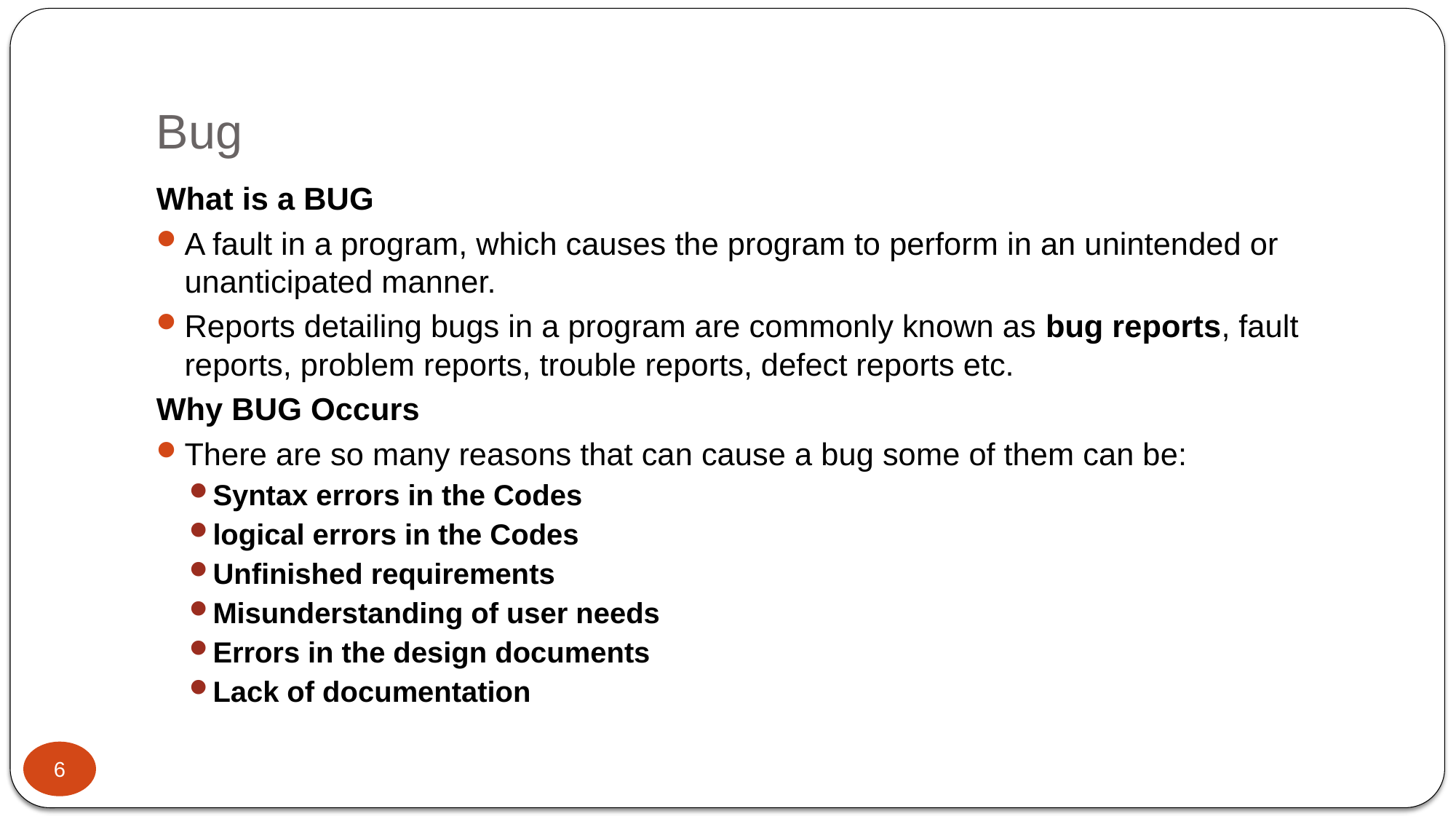

# Bug
What is a BUG
A fault in a program, which causes the program to perform in an unintended or unanticipated manner.
Reports detailing bugs in a program are commonly known as bug reports, fault reports, problem reports, trouble reports, defect reports etc.
Why BUG Occurs
There are so many reasons that can cause a bug some of them can be:
Syntax errors in the Codes
logical errors in the Codes
Unfinished requirements
Misunderstanding of user needs
Errors in the design documents
Lack of documentation
6